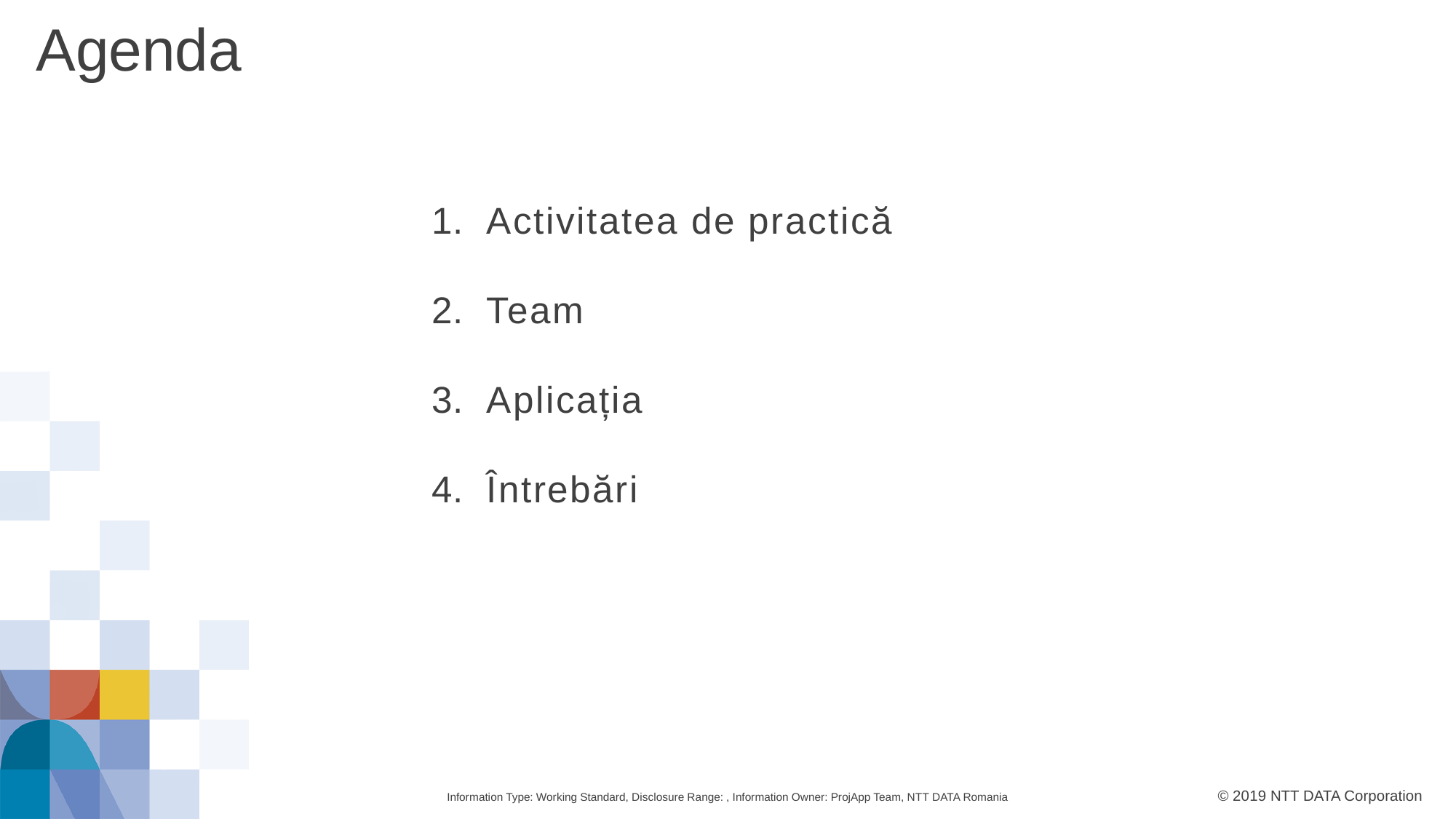

Agenda
Activitatea de practică

Team

Aplicația

Întrebări
Information Type: Working Standard, Disclosure Range: , Information Owner: ProjApp Team, NTT DATA Romania